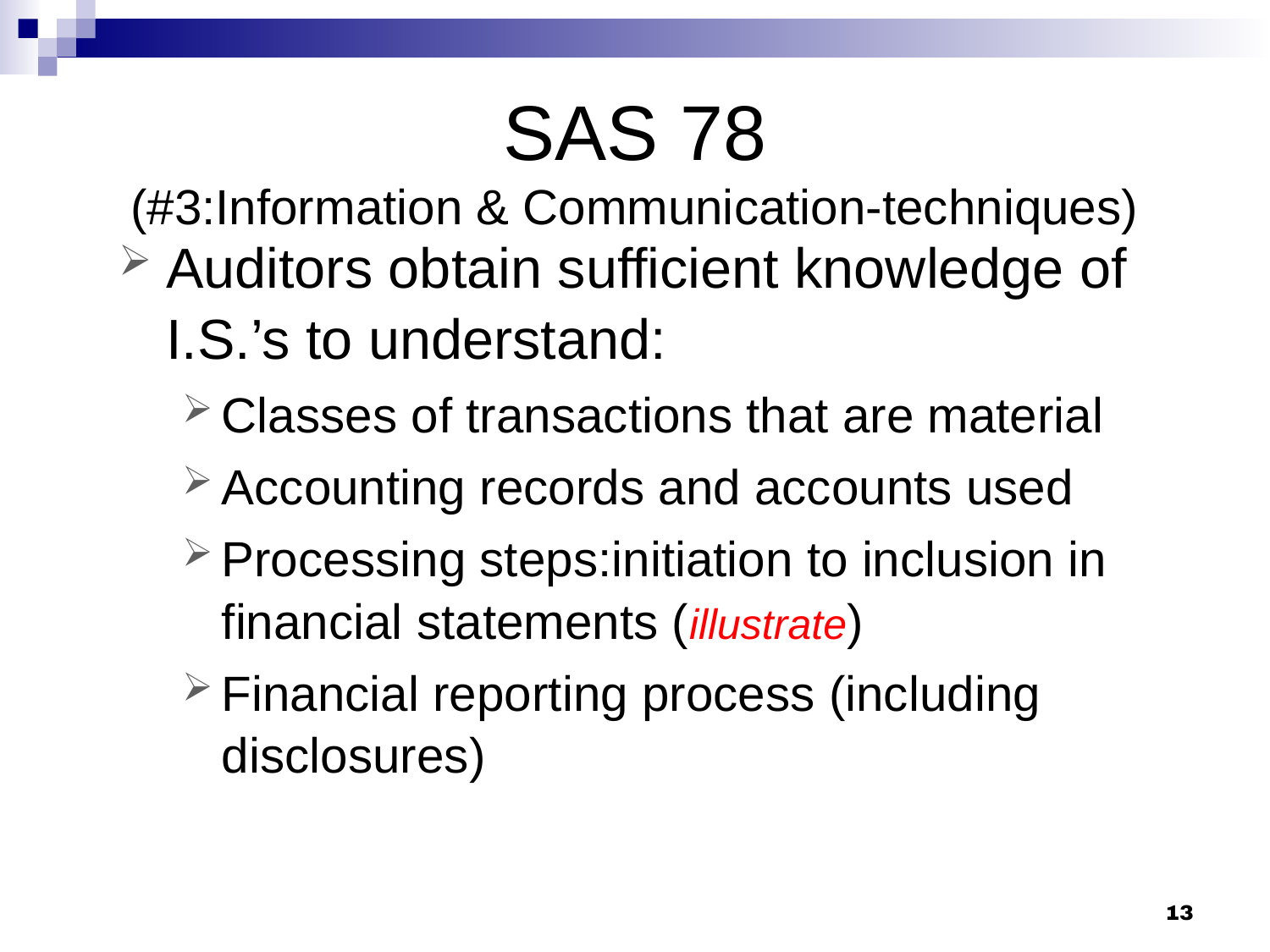

# SAS 78 (#3:Information & Communication-techniques)
Auditors obtain sufficient knowledge of I.S.’s to understand:
Classes of transactions that are material
Accounting records and accounts used
Processing steps:initiation to inclusion in financial statements (illustrate)
Financial reporting process (including disclosures)
13